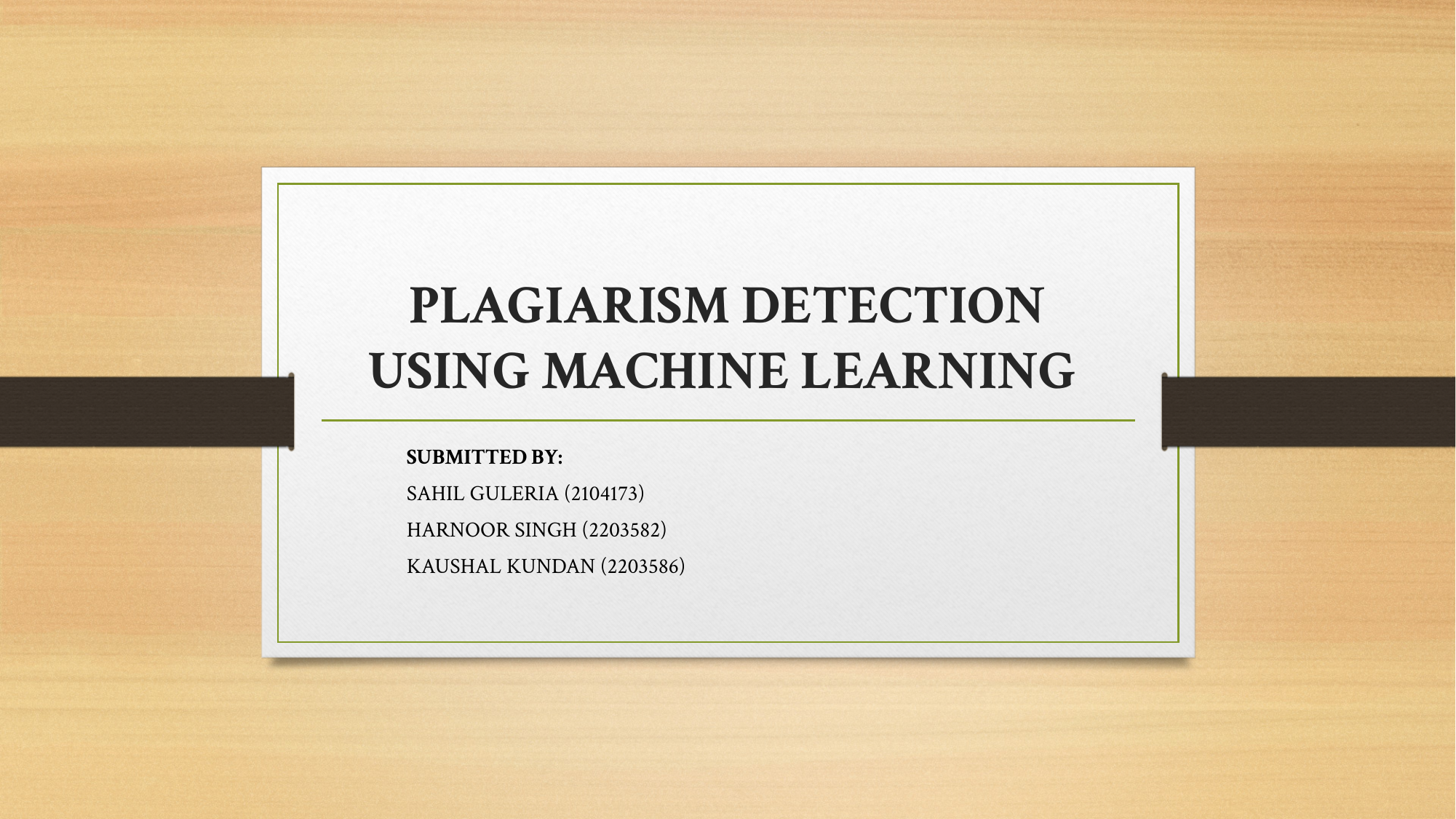

# PLAGIARISM DETECTION USING MACHINE LEARNING
									SUBMITTED BY:
									SAHIL GULERIA (2104173)
									HARNOOR SINGH (2203582)
 									KAUSHAL KUNDAN (2203586)